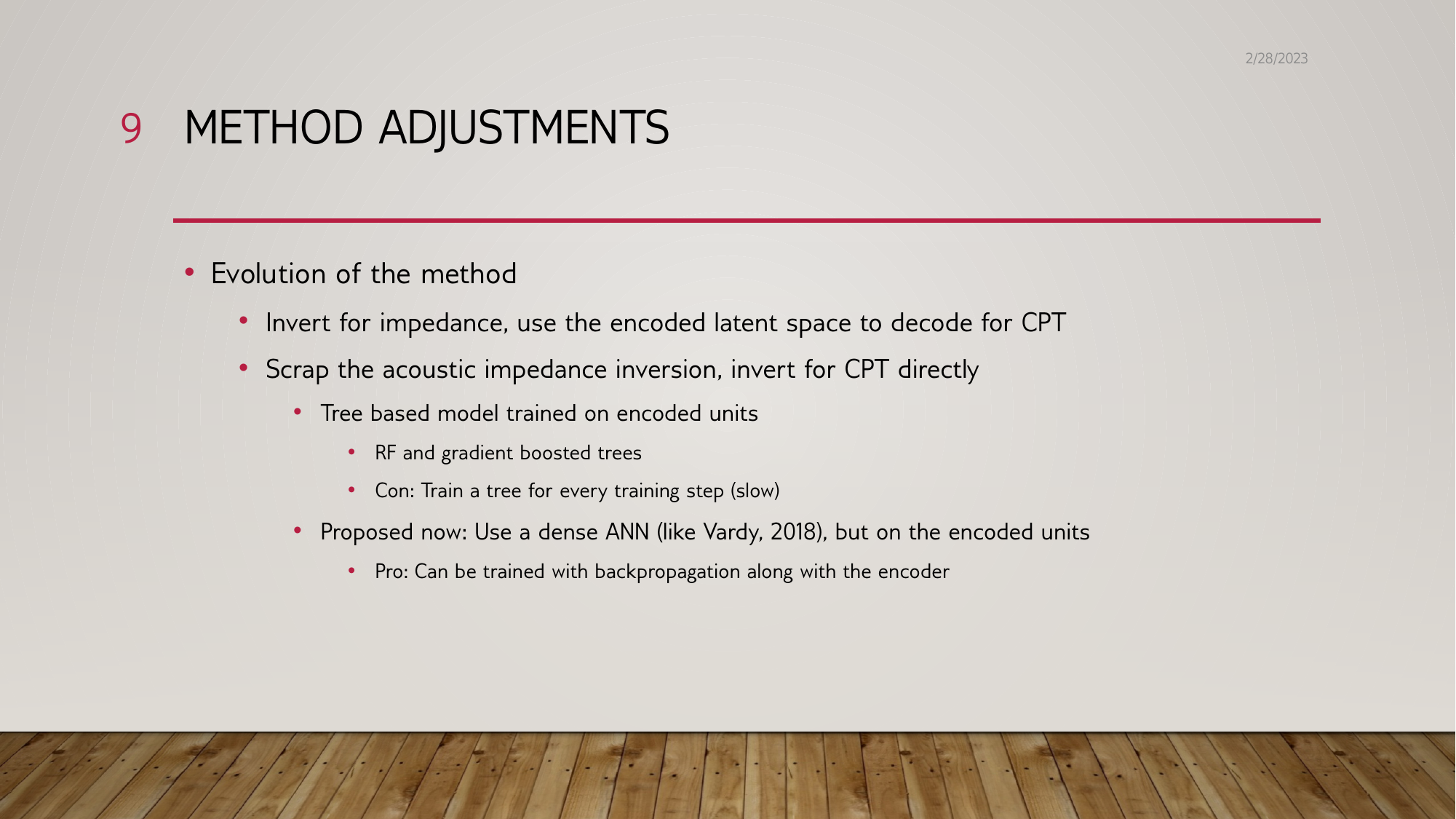

2/28/2023
9
# Method adjustments
Evolution of the method
Invert for impedance, use the encoded latent space to decode for CPT
Scrap the acoustic impedance inversion, invert for CPT directly
Tree based model trained on encoded units
RF and gradient boosted trees
Con: Train a tree for every training step (slow)
Proposed now: Use a dense ANN (like Vardy, 2018), but on the encoded units
Pro: Can be trained with backpropagation along with the encoder